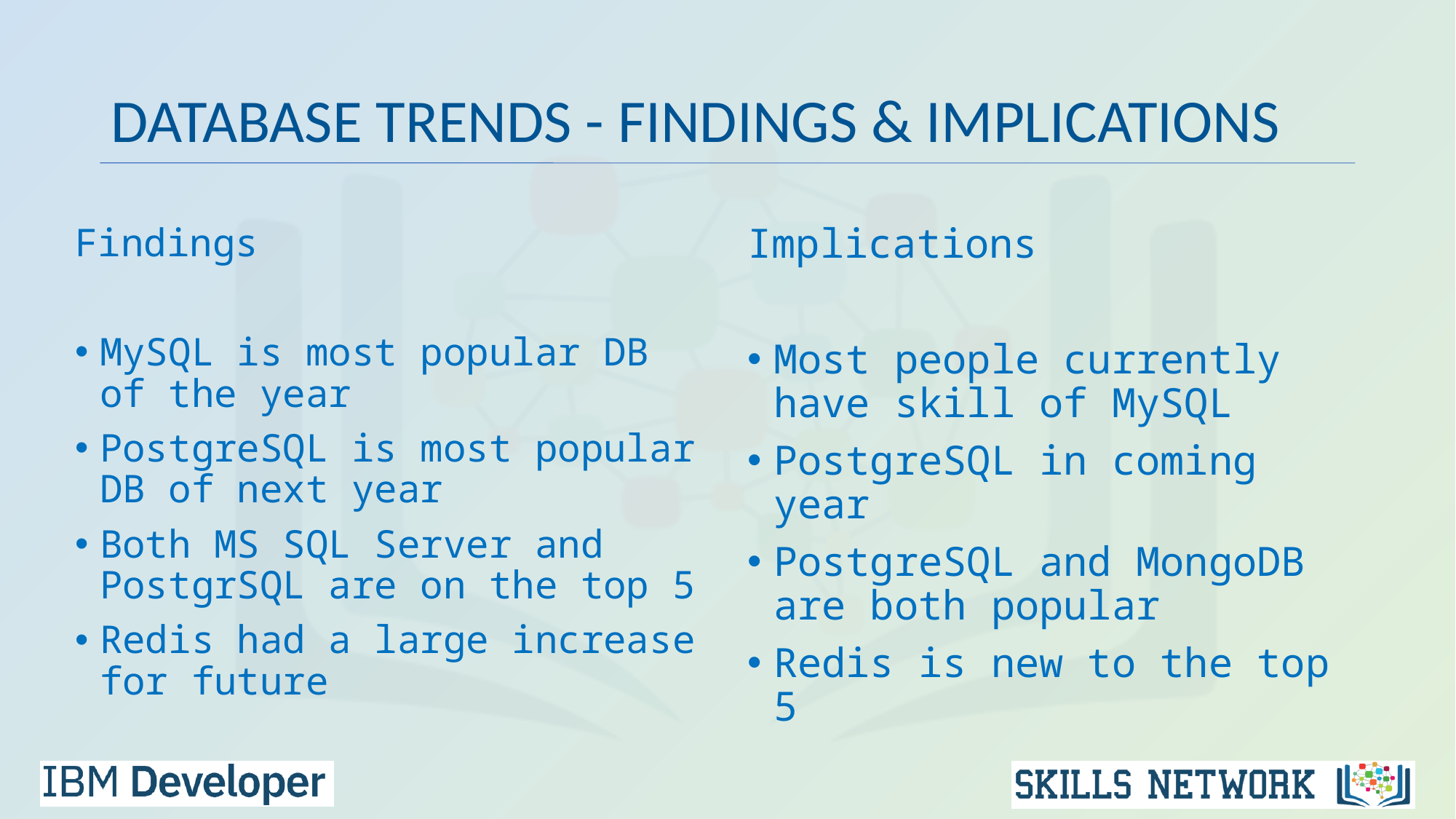

# DATABASE TRENDS - FINDINGS & IMPLICATIONS
Findings

MySQL is most popular DB of the year
PostgreSQL is most popular DB of next year
Both MS SQL Server and PostgrSQL are on the top 5
Redis had a large increase for future
Implications

Most people currently have skill of MySQL
PostgreSQL in coming year
PostgreSQL and MongoDB are both popular
Redis is new to the top 5